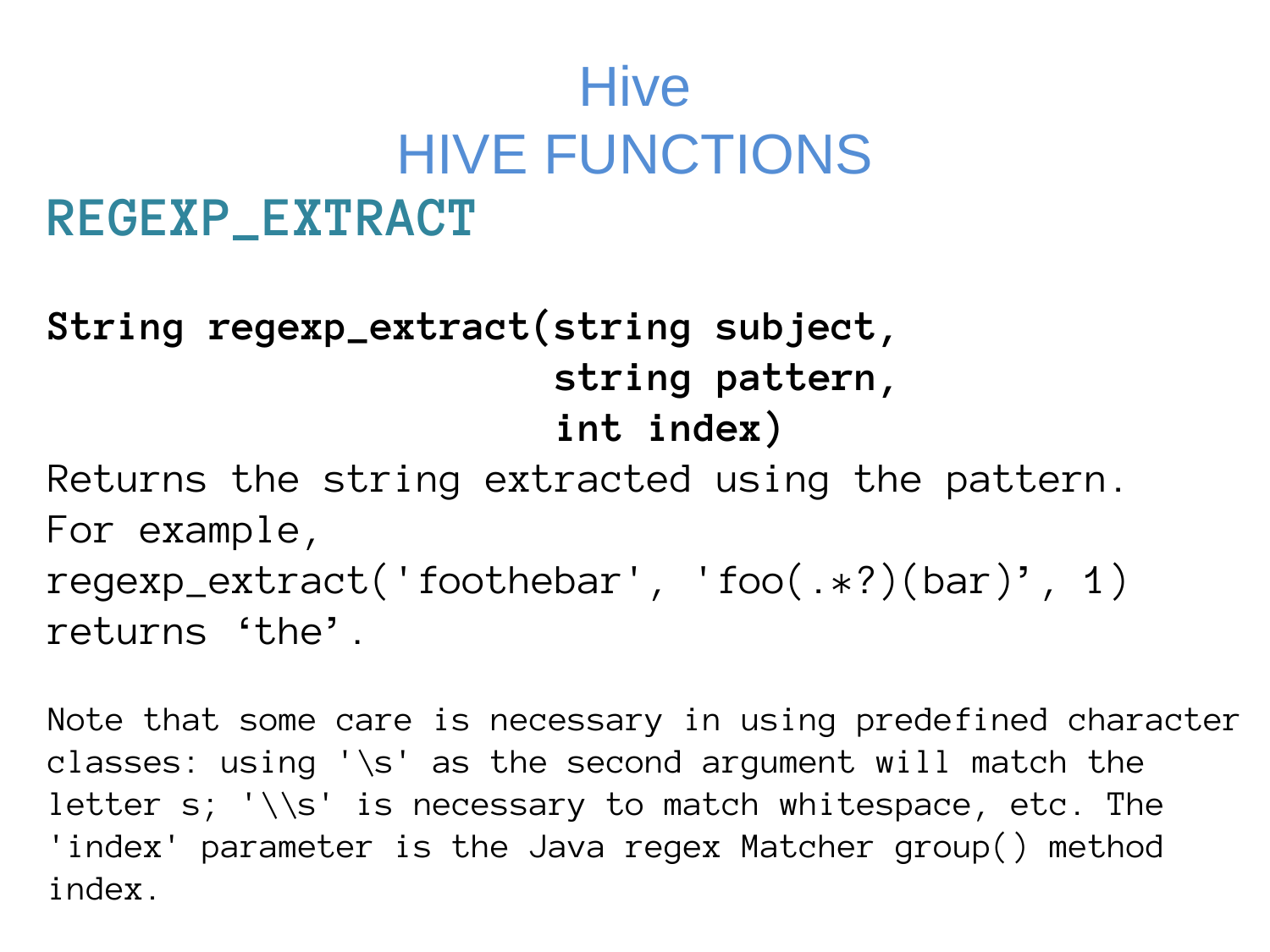

# Hive HIVE FUNCTIONS
REGEXP_EXTRACT

String regexp_extract(string subject,
                      string pattern,
                      int index)
Returns the string extracted using the pattern.
For example,
regexp_extract('foothebar', 'foo(.*?)(bar)’, 1)
returns ‘the’.

Note that some care is necessary in using predefined character classes: using '\s' as the second argument will match the letter s; '\\s' is necessary to match whitespace, etc. The 'index' parameter is the Java regex Matcher group() method index.